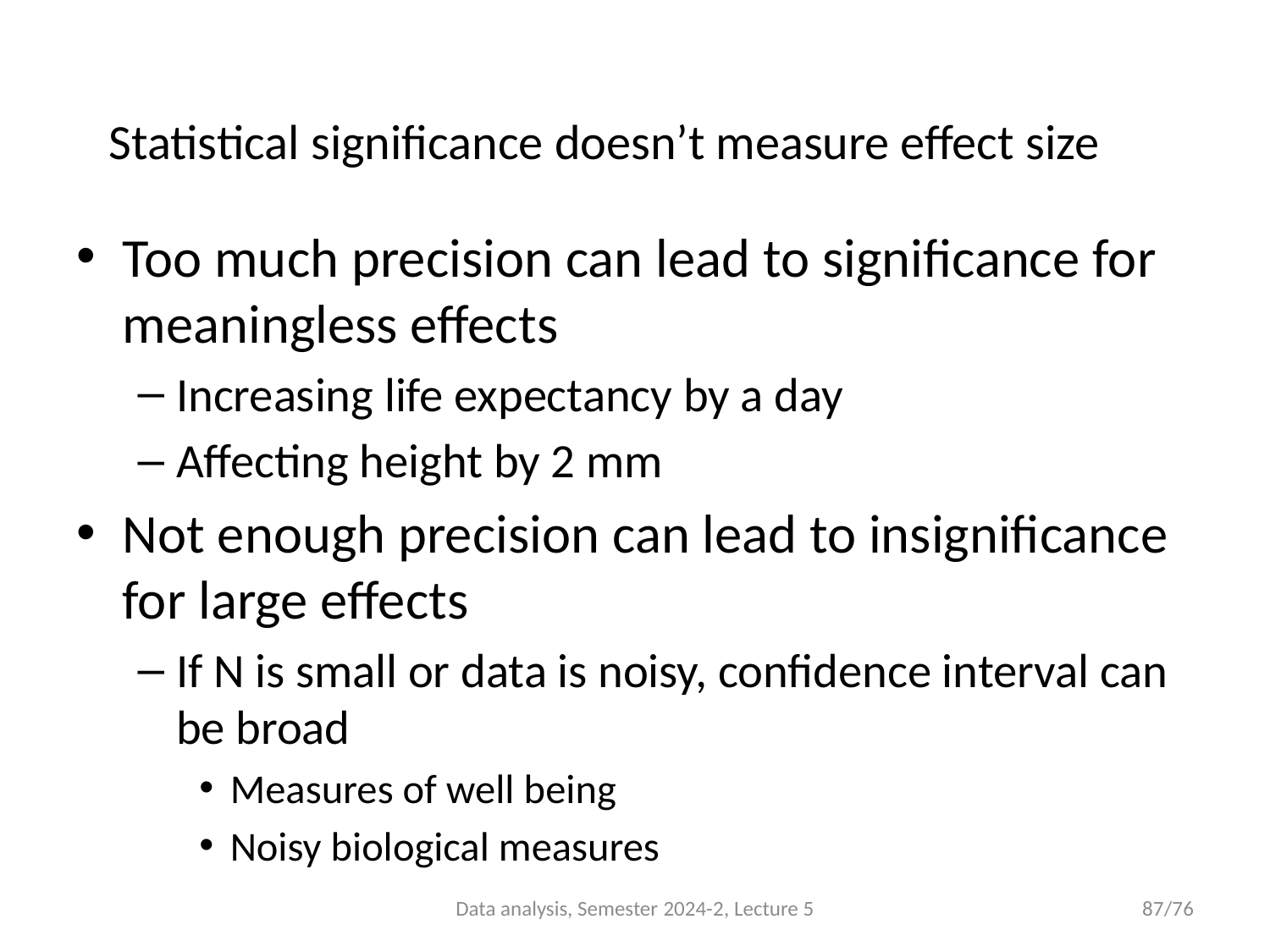

# Statistical significance doesn’t measure effect size
Too much precision can lead to significance for meaningless effects
Increasing life expectancy by a day
Affecting height by 2 mm
Not enough precision can lead to insignificance for large effects
If N is small or data is noisy, confidence interval can be broad
Measures of well being
Noisy biological measures

Data analysis, Semester 2024-2, Lecture 5
87/76